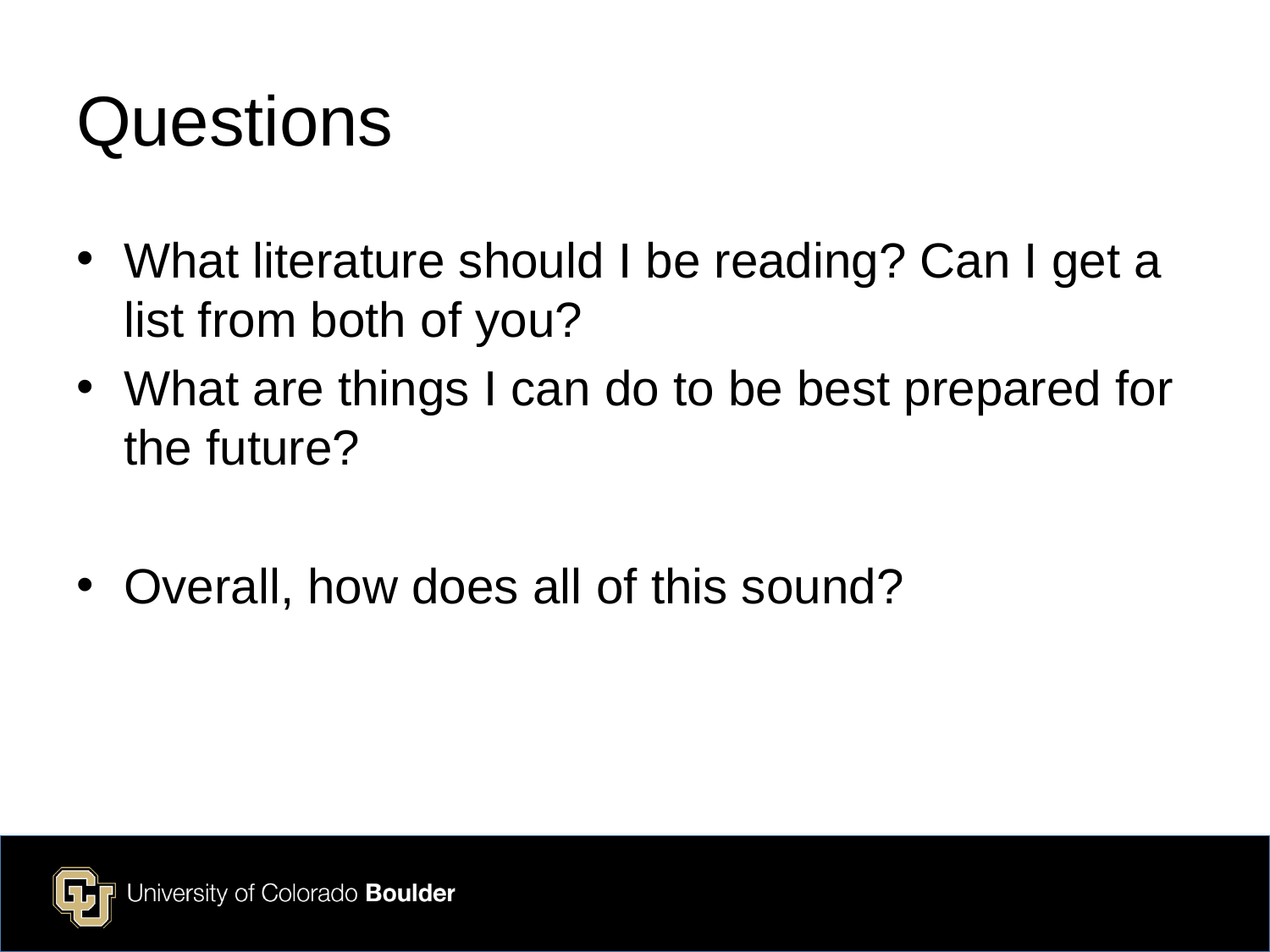

# Questions
What literature should I be reading? Can I get a list from both of you?
What are things I can do to be best prepared for the future?

Overall, how does all of this sound?